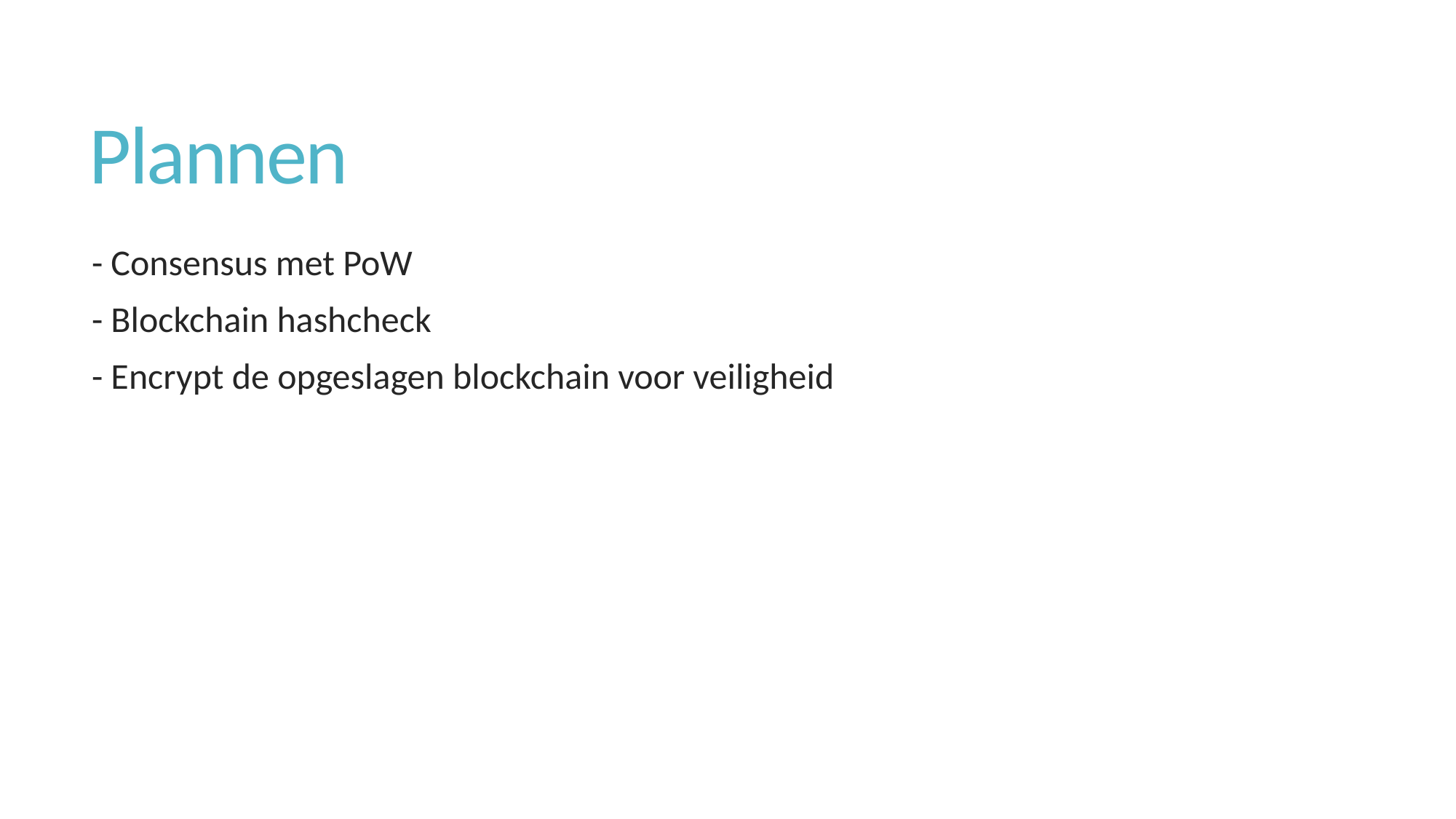

# Plannen
- Consensus met PoW
- Blockchain hashcheck
- Encrypt de opgeslagen blockchain voor veiligheid